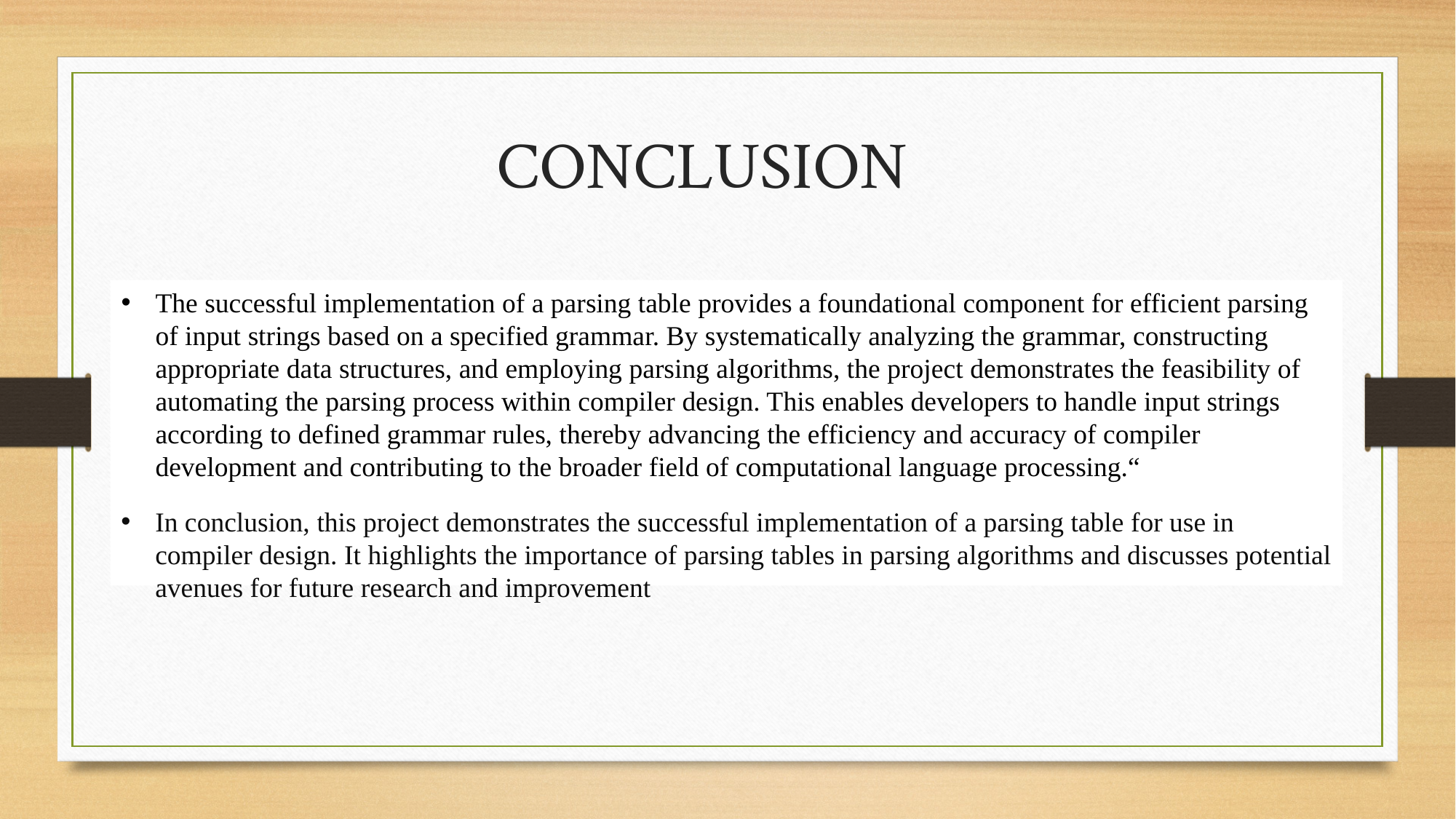

# CONCLUSION
The successful implementation of a parsing table provides a foundational component for efficient parsing of input strings based on a specified grammar. By systematically analyzing the grammar, constructing appropriate data structures, and employing parsing algorithms, the project demonstrates the feasibility of automating the parsing process within compiler design. This enables developers to handle input strings according to defined grammar rules, thereby advancing the efficiency and accuracy of compiler development and contributing to the broader field of computational language processing.“

In conclusion, this project demonstrates the successful implementation of a parsing table for use in compiler design. It highlights the importance of parsing tables in parsing algorithms and discusses potential avenues for future research and improvement